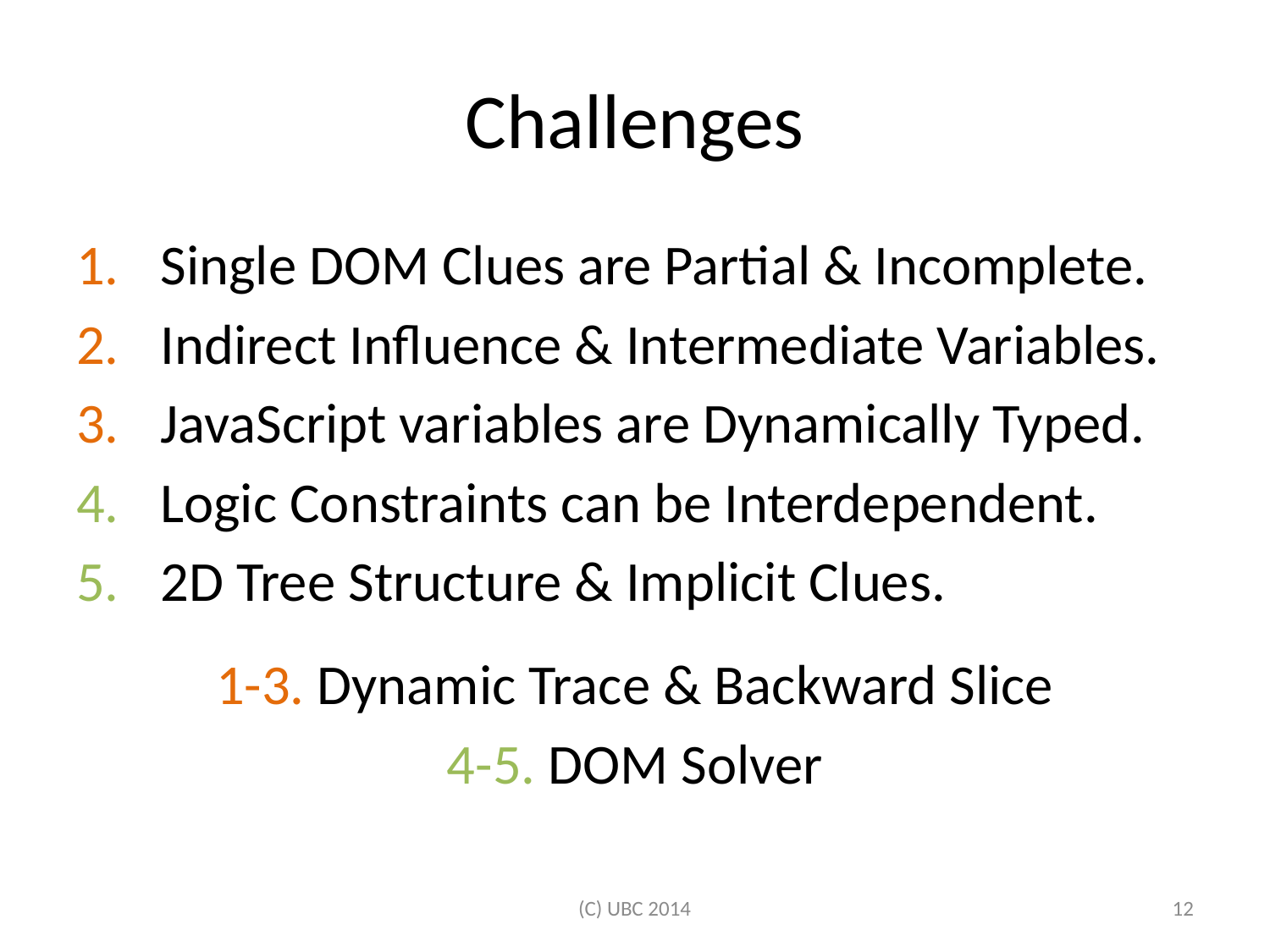

# Challenges
 Single DOM Clues are Partial & Incomplete.
 Indirect Influence & Intermediate Variables.
 JavaScript variables are Dynamically Typed.
 Logic Constraints can be Interdependent.
 2D Tree Structure & Implicit Clues.

1-3. Dynamic Trace & Backward Slice
4-5. DOM Solver
(C) UBC 2014
12